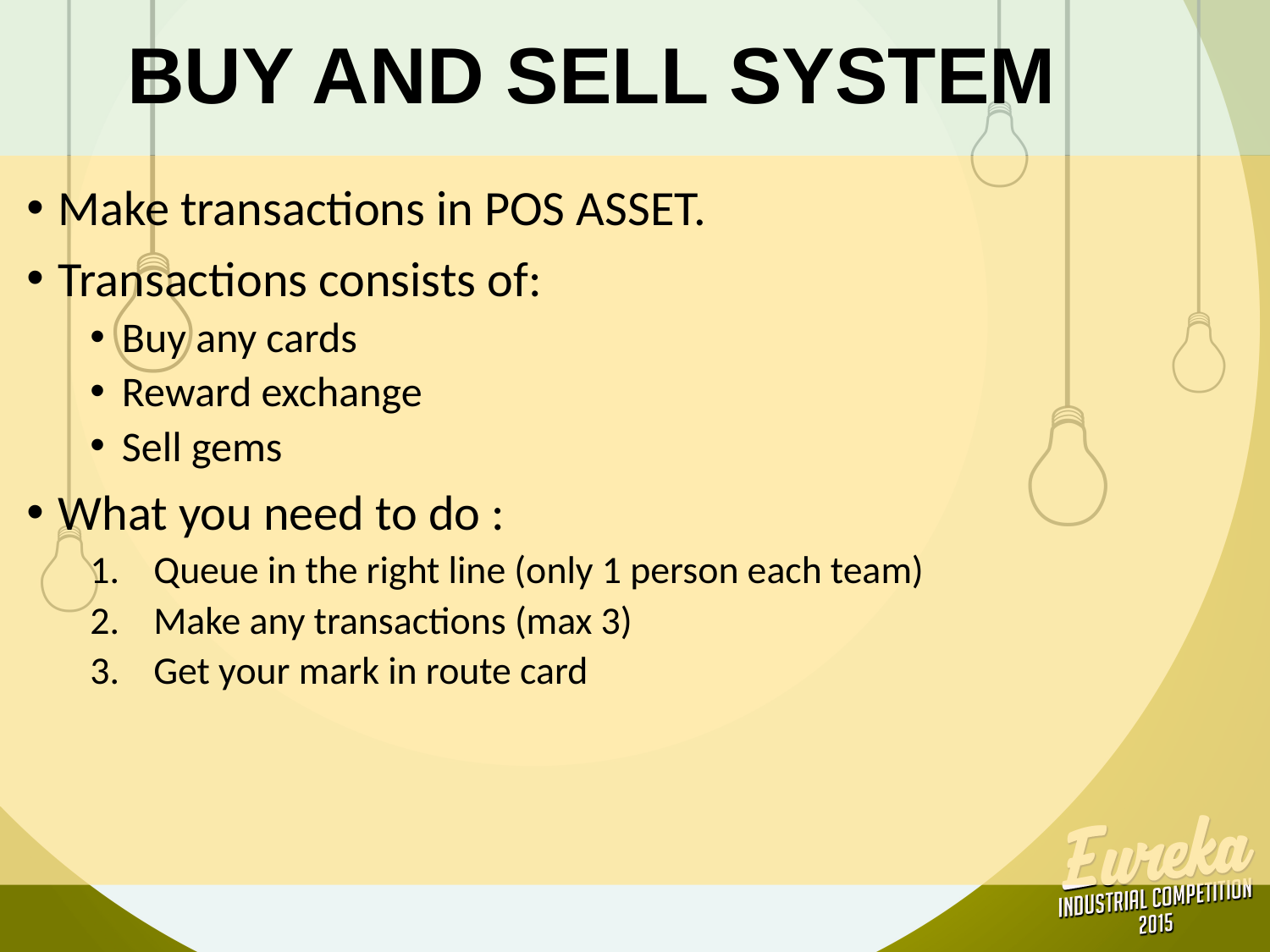

# BUY AND SELL SYSTEM

Make transactions in POS ASSET.
Transactions consists of:
Buy any cards
Reward exchange
Sell gems
What you need to do :
Queue in the right line (only 1 person each team)
Make any transactions (max 3)
Get your mark in route card